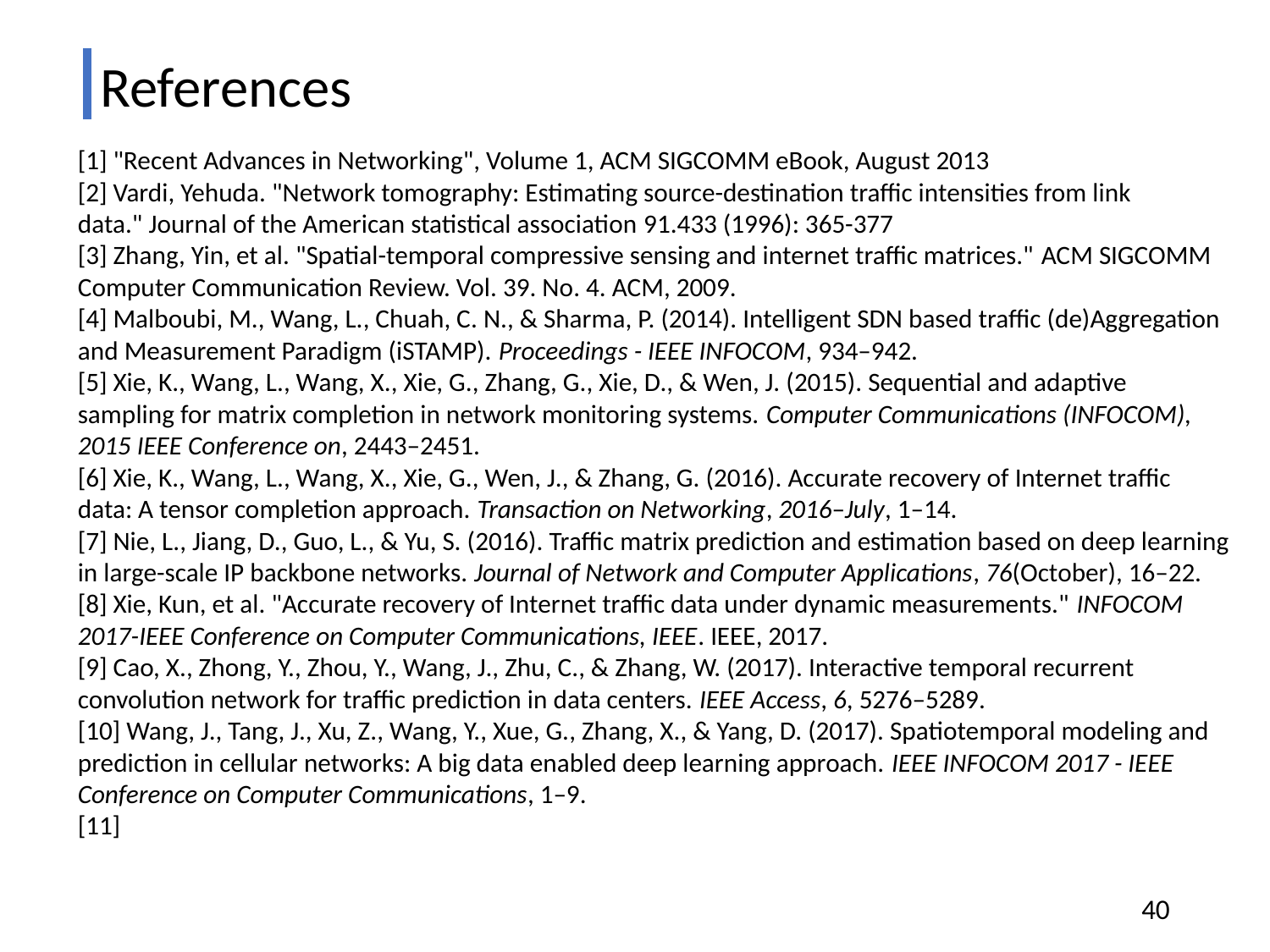

# References
[1] "Recent Advances in Networking", Volume 1, ACM SIGCOMM eBook, August 2013
[2] Vardi, Yehuda. "Network tomography: Estimating source-destination traffic intensities from link    data." Journal of the American statistical association 91.433 (1996): 365-377
[3] Zhang, Yin, et al. "Spatial-temporal compressive sensing and internet traffic matrices." ACM SIGCOMM Computer Communication Review. Vol. 39. No. 4. ACM, 2009.
[4] Malboubi, M., Wang, L., Chuah, C. N., & Sharma, P. (2014). Intelligent SDN based traffic (de)Aggregation and Measurement Paradigm (iSTAMP). Proceedings - IEEE INFOCOM, 934–942.
[5] Xie, K., Wang, L., Wang, X., Xie, G., Zhang, G., Xie, D., & Wen, J. (2015). Sequential and adaptive sampling for matrix completion in network monitoring systems. Computer Communications (INFOCOM), 2015 IEEE Conference on, 2443–2451.
[6] Xie, K., Wang, L., Wang, X., Xie, G., Wen, J., & Zhang, G. (2016). Accurate recovery of Internet traffic data: A tensor completion approach. Transaction on Networking, 2016–July, 1–14.
[7] Nie, L., Jiang, D., Guo, L., & Yu, S. (2016). Traffic matrix prediction and estimation based on deep learning in large-scale IP backbone networks. Journal of Network and Computer Applications, 76(October), 16–22.
[8] Xie, Kun, et al. "Accurate recovery of Internet traffic data under dynamic measurements." INFOCOM 2017-IEEE Conference on Computer Communications, IEEE. IEEE, 2017.
[9] Cao, X., Zhong, Y., Zhou, Y., Wang, J., Zhu, C., & Zhang, W. (2017). Interactive temporal recurrent convolution network for traffic prediction in data centers. IEEE Access, 6, 5276–5289.
[10] Wang, J., Tang, J., Xu, Z., Wang, Y., Xue, G., Zhang, X., & Yang, D. (2017). Spatiotemporal modeling and prediction in cellular networks: A big data enabled deep learning approach. IEEE INFOCOM 2017 - IEEE Conference on Computer Communications, 1–9.
[11]

40